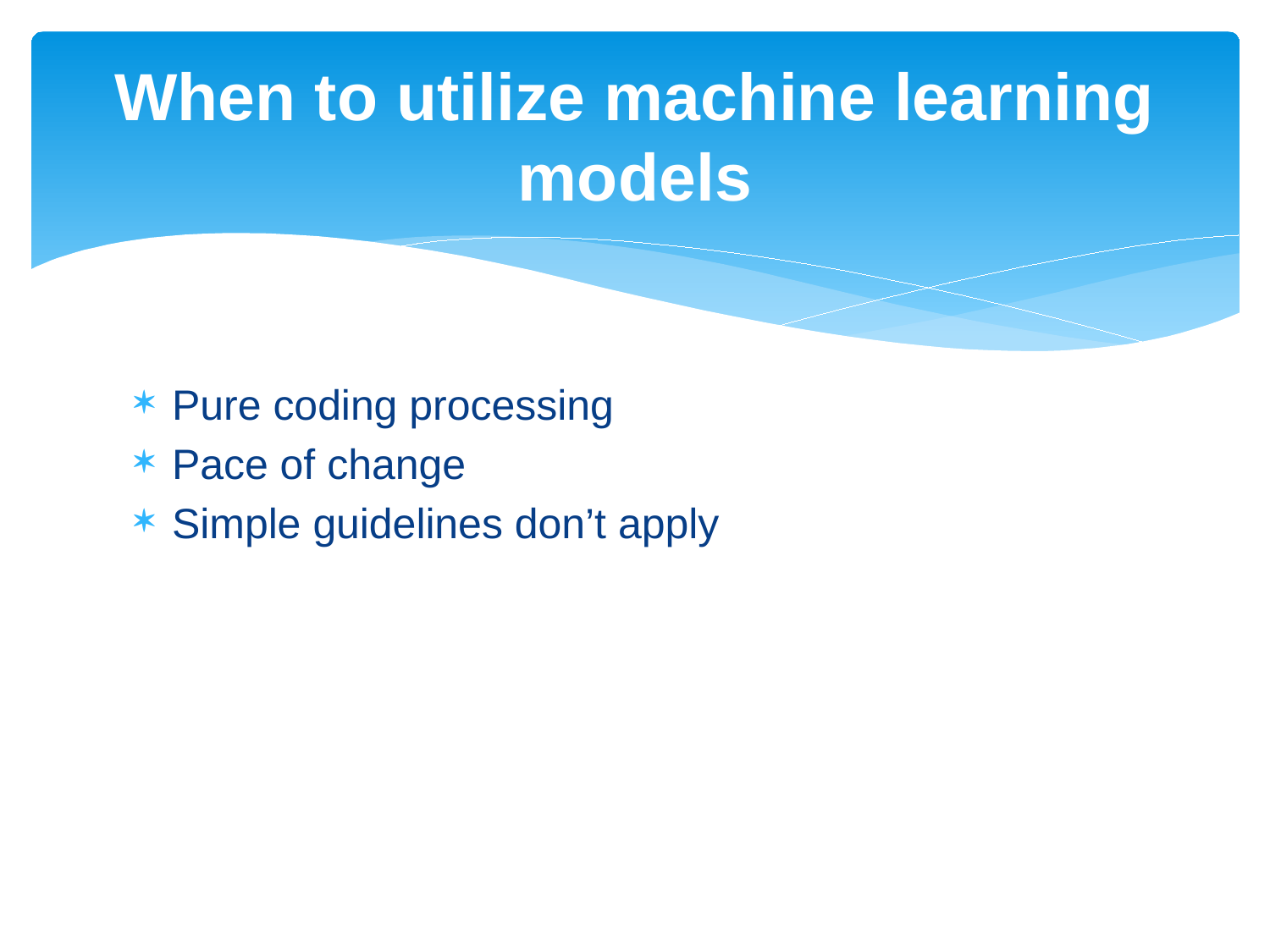

# When to utilize machine learning models
Pure coding processing
Pace of change
Simple guidelines don’t apply